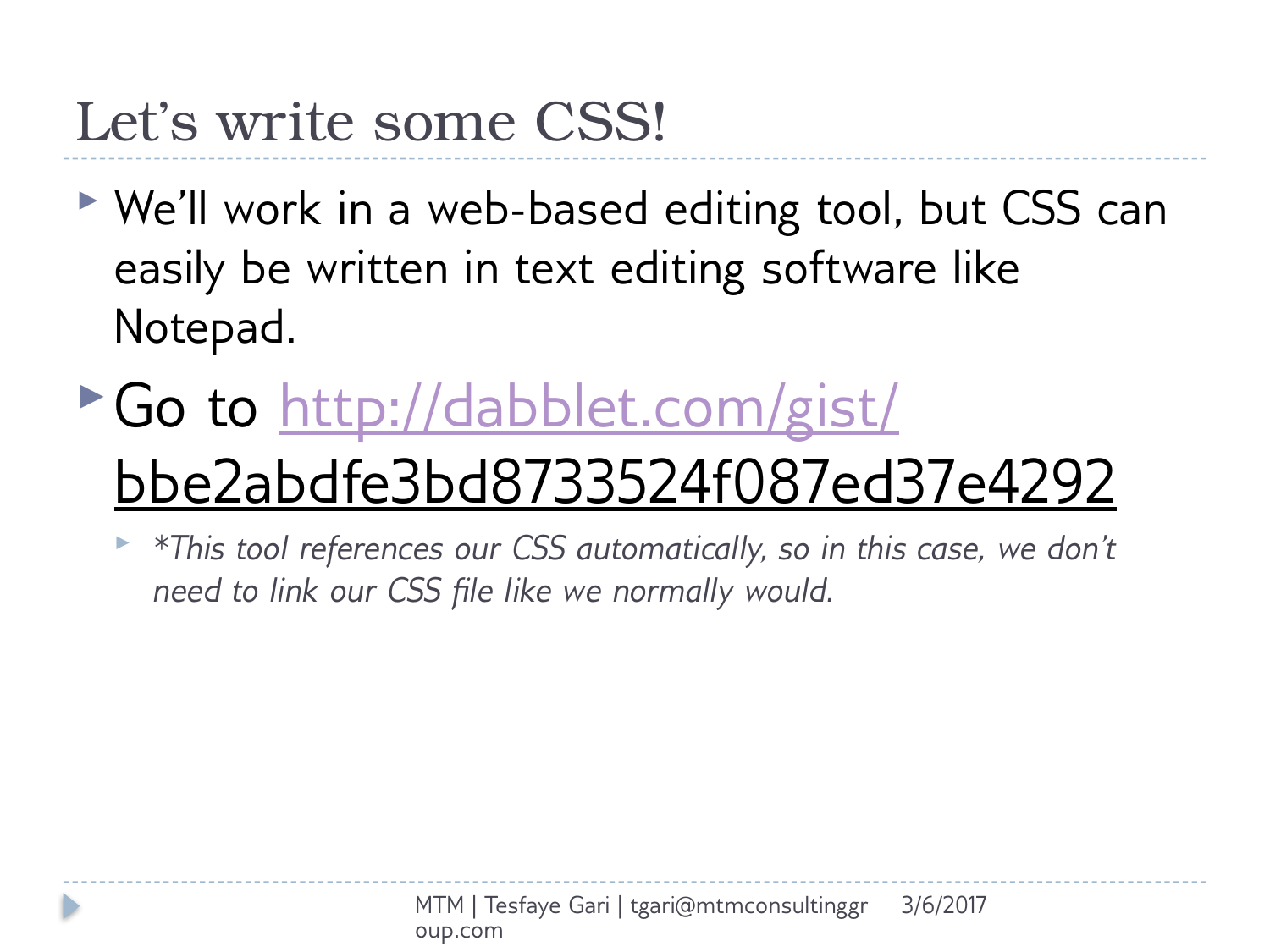

# Let’s write some CSS!
We’ll work in a web-based editing tool, but CSS can easily be written in text editing software like Notepad.
Go to http://dabblet.com/gist/bbe2abdfe3bd8733524f087ed37e4292
*This tool references our CSS automatically, so in this case, we don’t need to link our CSS file like we normally would.

MTM | Tesfaye Gari | tgari@mtmconsultinggroup.com
3/6/2017